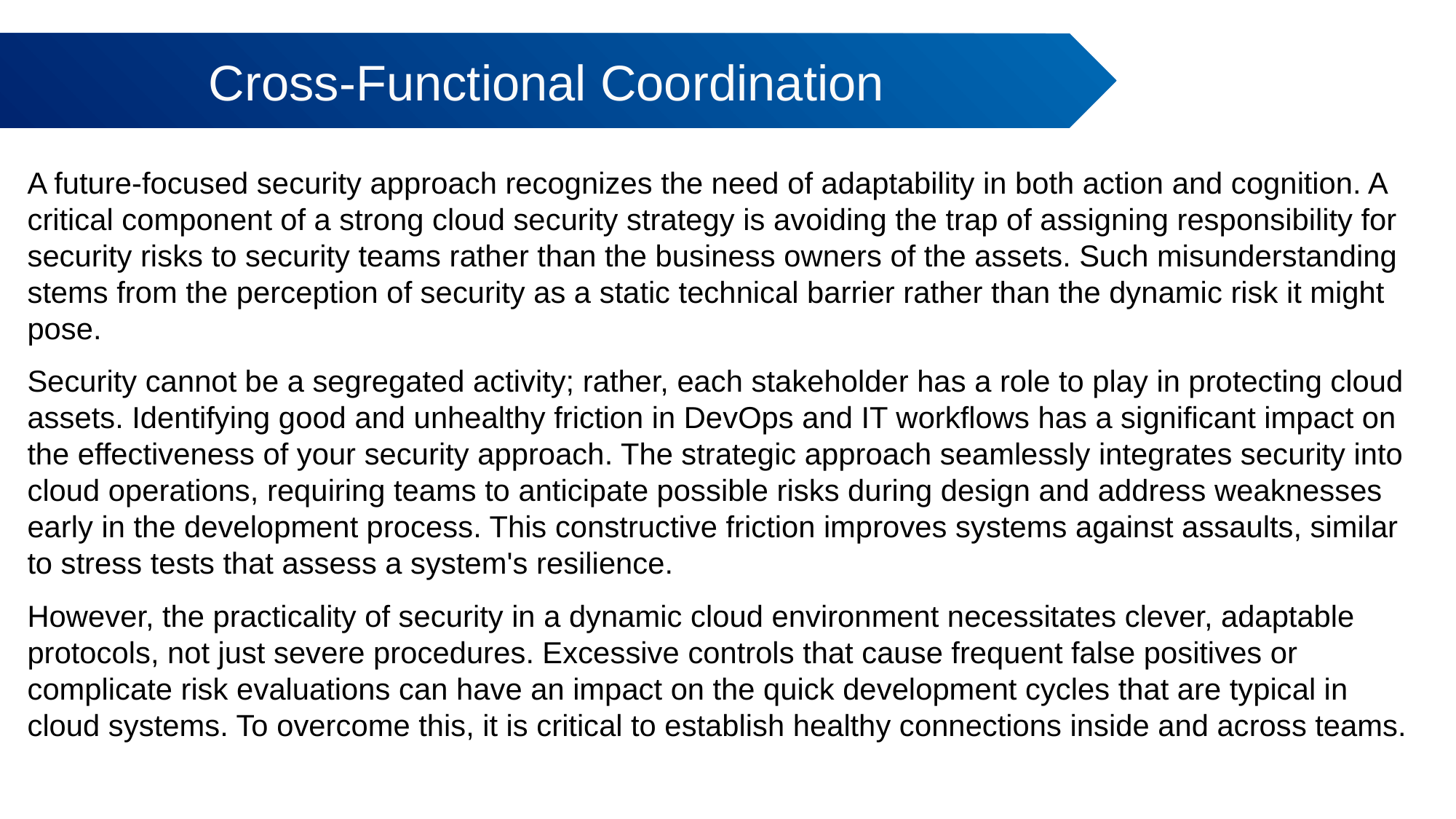

Cross-Functional Coordination
# A future-focused security approach recognizes the need of adaptability in both action and cognition. A critical component of a strong cloud security strategy is avoiding the trap of assigning responsibility for security risks to security teams rather than the business owners of the assets. Such misunderstanding stems from the perception of security as a static technical barrier rather than the dynamic risk it might pose.
Security cannot be a segregated activity; rather, each stakeholder has a role to play in protecting cloud assets. Identifying good and unhealthy friction in DevOps and IT workflows has a significant impact on the effectiveness of your security approach. The strategic approach seamlessly integrates security into cloud operations, requiring teams to anticipate possible risks during design and address weaknesses early in the development process. This constructive friction improves systems against assaults, similar to stress tests that assess a system's resilience.
However, the practicality of security in a dynamic cloud environment necessitates clever, adaptable protocols, not just severe procedures. Excessive controls that cause frequent false positives or complicate risk evaluations can have an impact on the quick development cycles that are typical in cloud systems. To overcome this, it is critical to establish healthy connections inside and across teams.